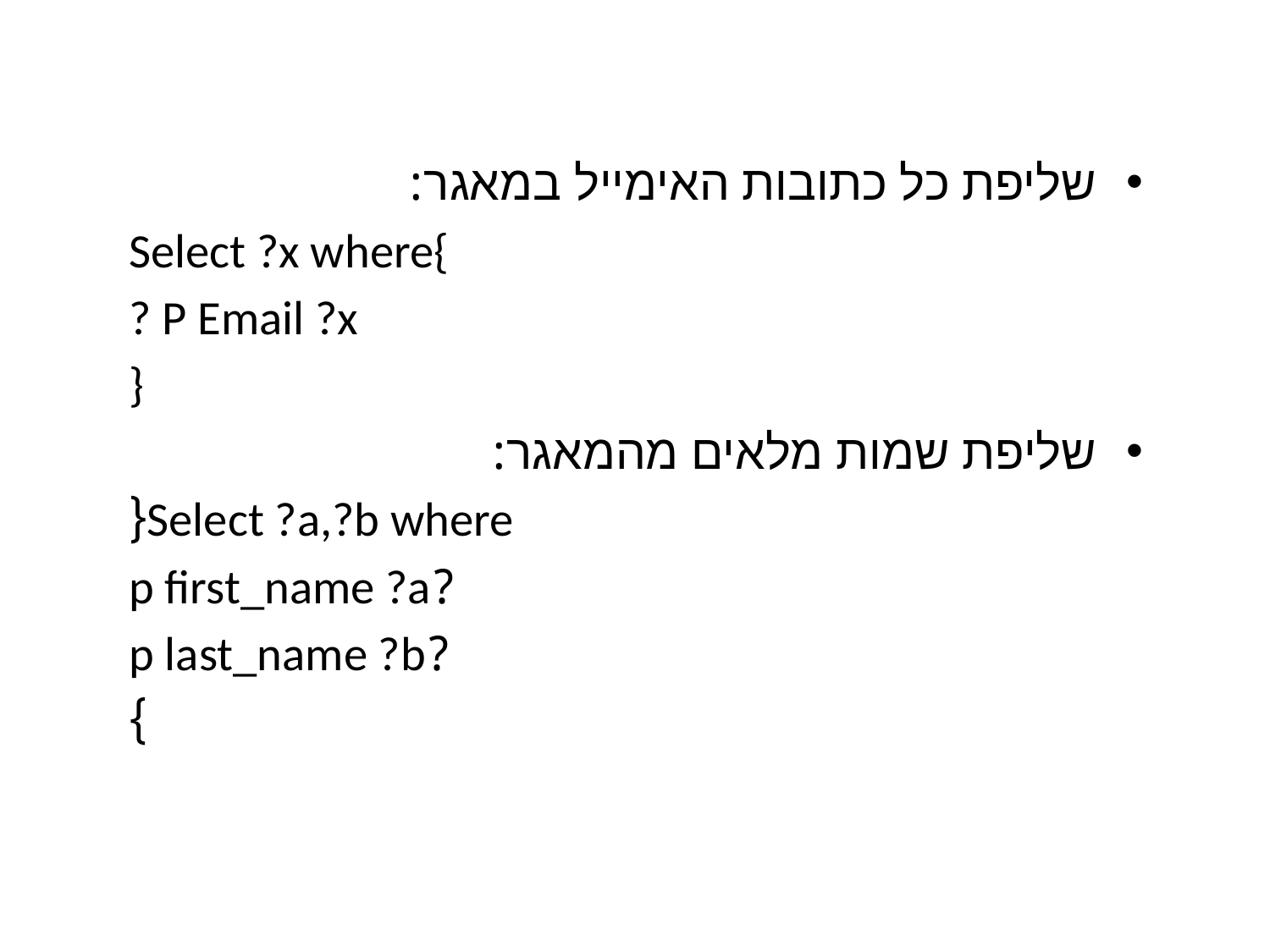

שליפת כל כתובות האימייל במאגר:
Select ?x where{
? P Email ?x
}
שליפת שמות מלאים מהמאגר:
Select ?a,?b where{
?p first_name ?a
?p last_name ?b
}